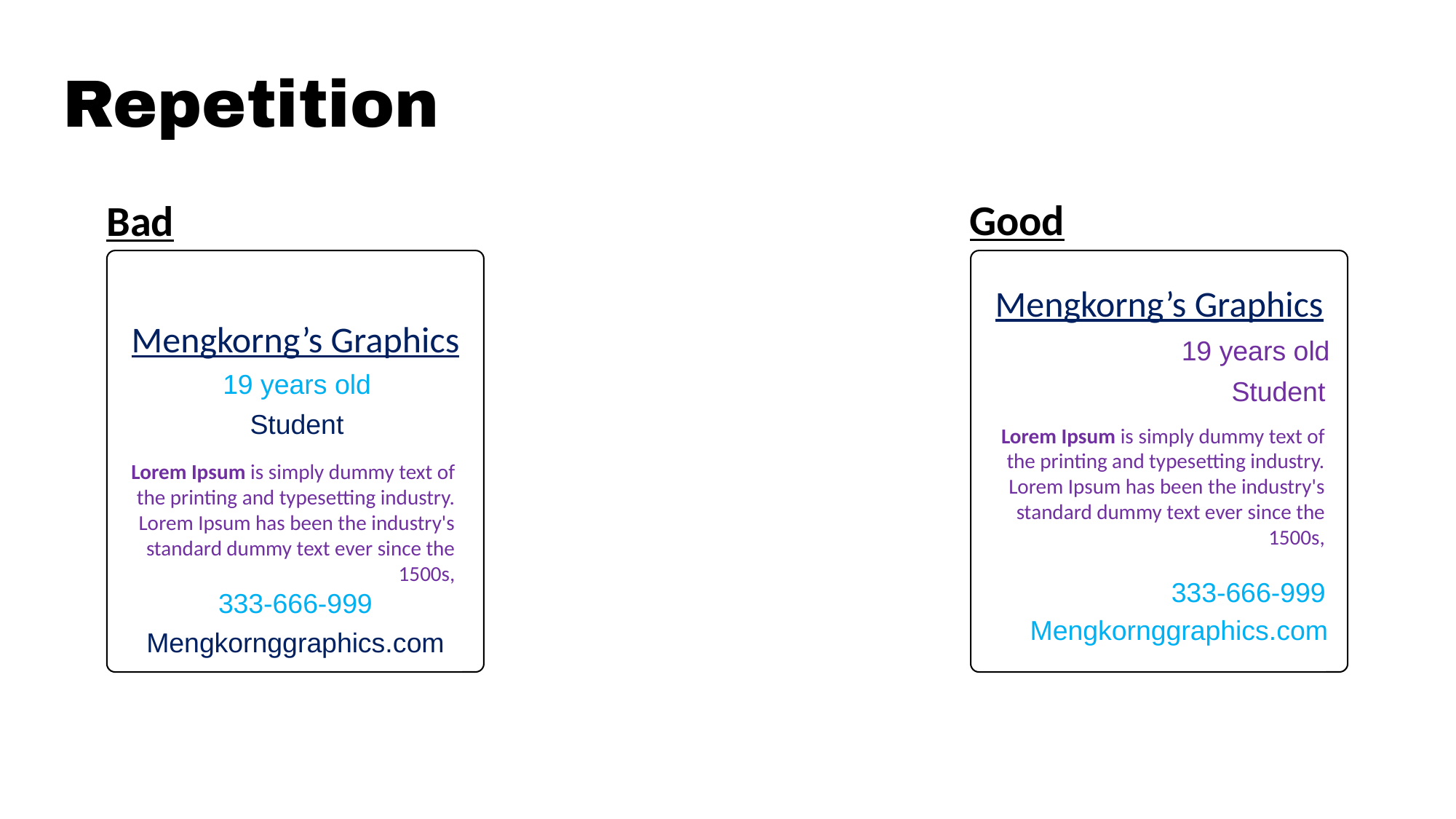

# Repetition
Good
Bad

Mengkorng’s Graphics
Mengkorng’s Graphics
19 years old
19 years old
Student
Student
Lorem Ipsum is simply dummy text of the printing and typesetting industry. Lorem Ipsum has been the industry's standard dummy text ever since the 1500s,
Lorem Ipsum is simply dummy text of the printing and typesetting industry. Lorem Ipsum has been the industry's standard dummy text ever since the 1500s,
333-666-999
333-666-999
Mengkornggraphics.com
Mengkornggraphics.com